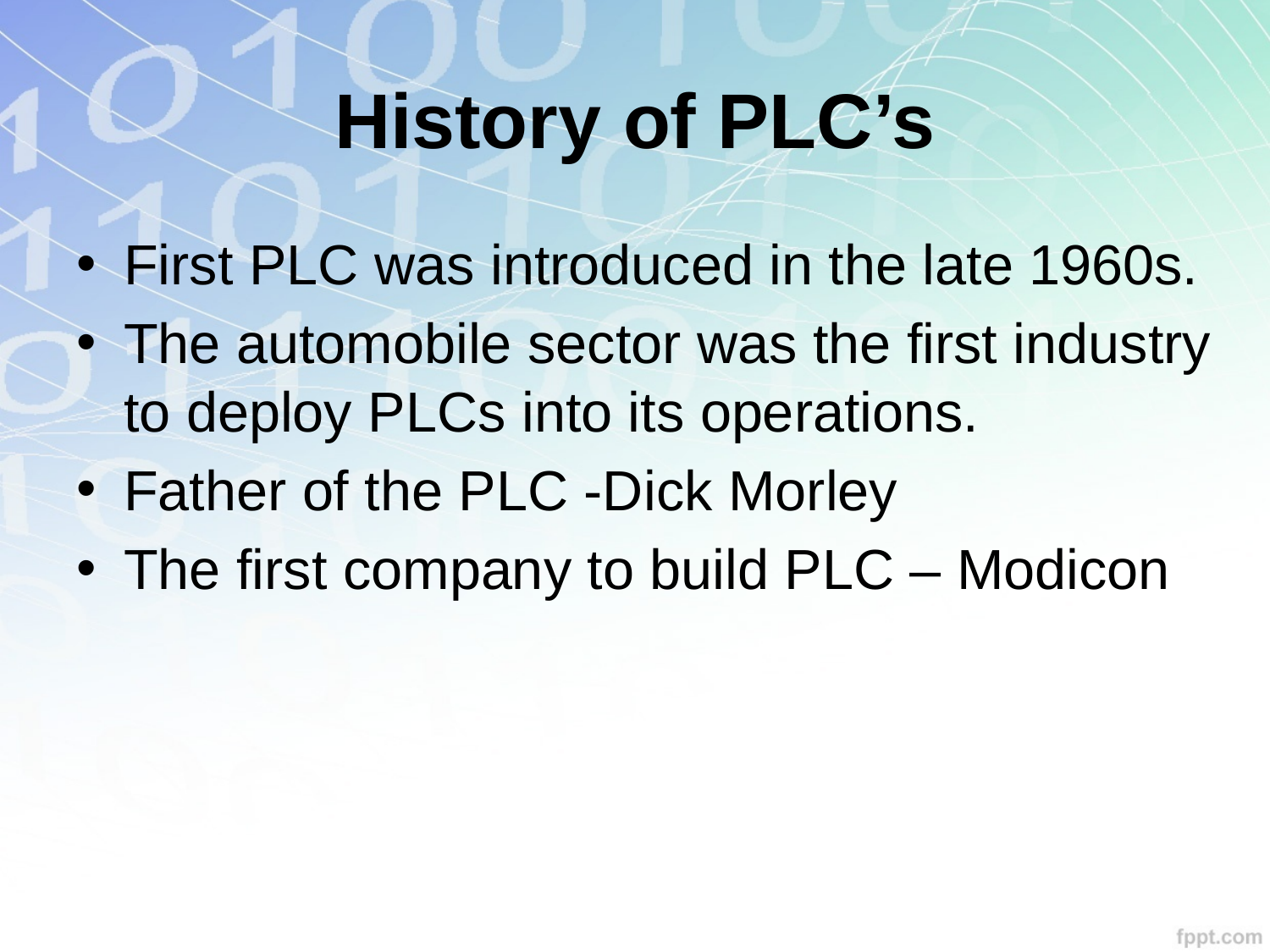

# History of PLC’s
First PLC was introduced in the late 1960s.
The automobile sector was the first industry to deploy PLCs into its operations.
Father of the PLC -Dick Morley
The first company to build PLC – Modicon